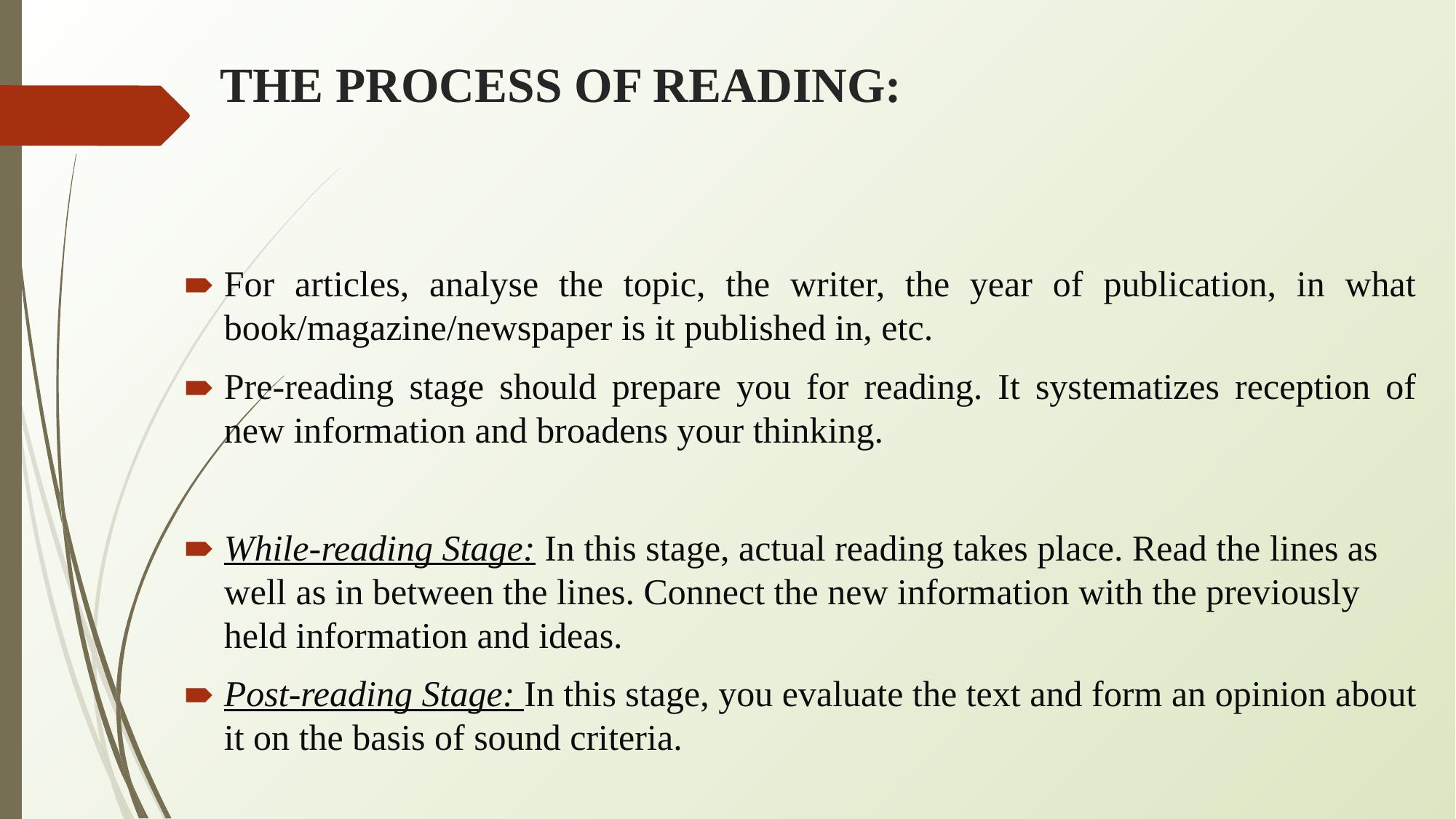

# THE PROCESS OF READING:
For articles, analyse the topic, the writer, the year of publication, in what book/magazine/newspaper is it published in, etc.
Pre-reading stage should prepare you for reading. It systematizes reception of new information and broadens your thinking.

While-reading Stage: In this stage, actual reading takes place. Read the lines as well as in between the lines. Connect the new information with the previously held information and ideas.
Post-reading Stage: In this stage, you evaluate the text and form an opinion about it on the basis of sound criteria.